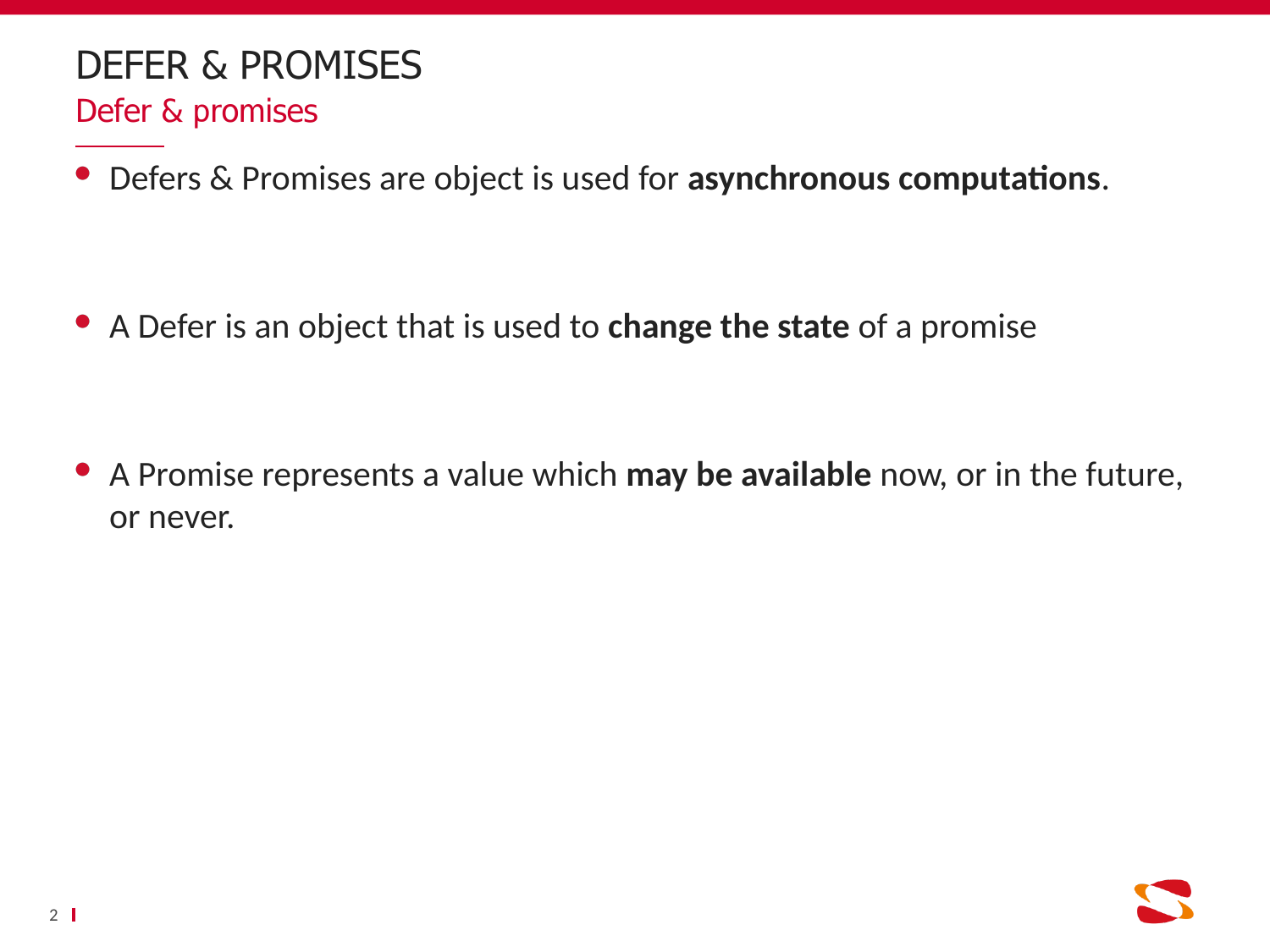

# DEFER & Promises
Defer & promises
Defers & Promises are object is used for asynchronous computations.

A Defer is an object that is used to change the state of a promise

A Promise represents a value which may be available now, or in the future, or never.
2